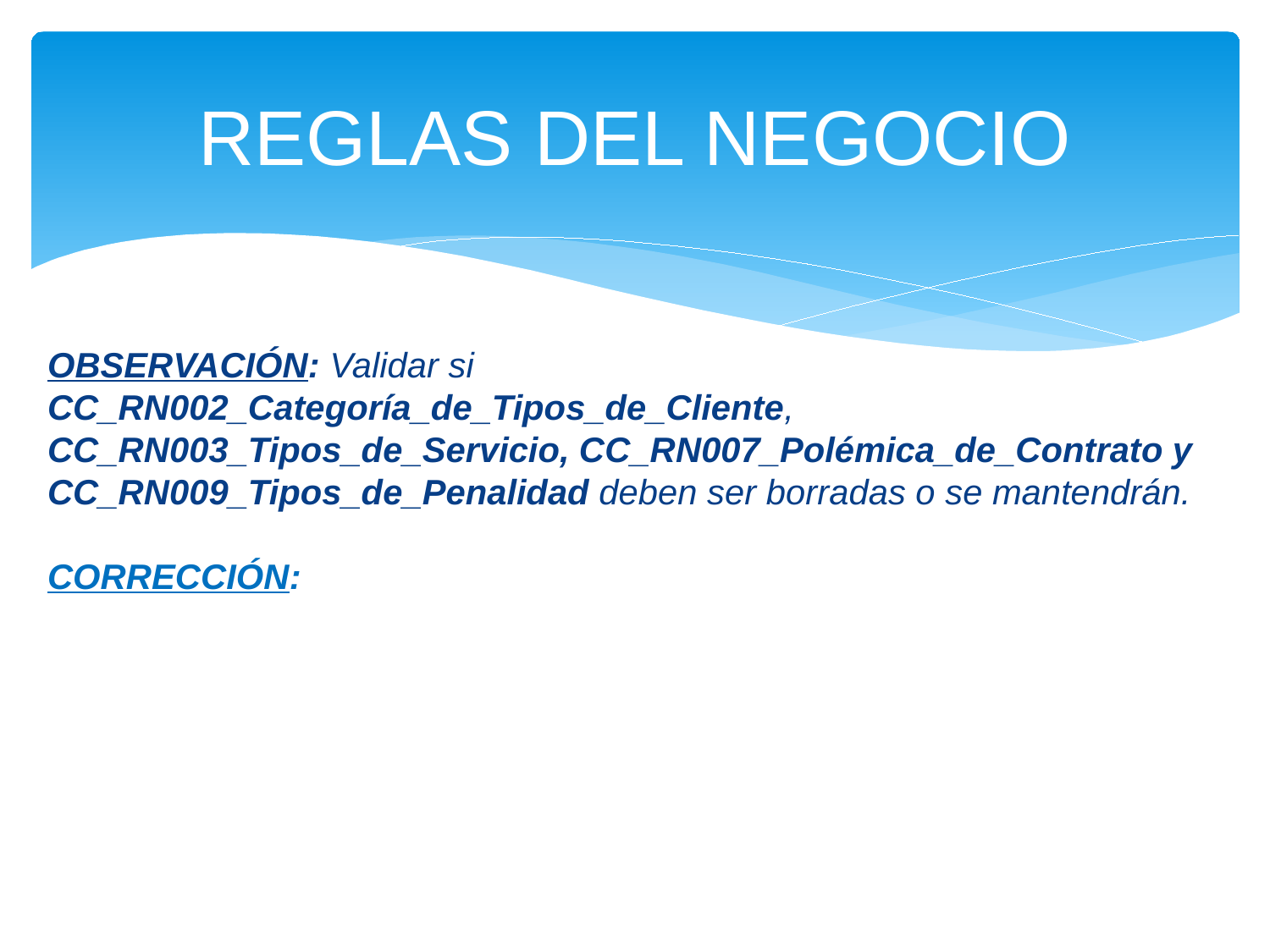

REGLAS DEL NEGOCIO
OBSERVACIÓN: Validar si CC_RN002_Categoría_de_Tipos_de_Cliente, CC_RN003_Tipos_de_Servicio, CC_RN007_Polémica_de_Contrato y CC_RN009_Tipos_de_Penalidad deben ser borradas o se mantendrán.

CORRECCIÓN: